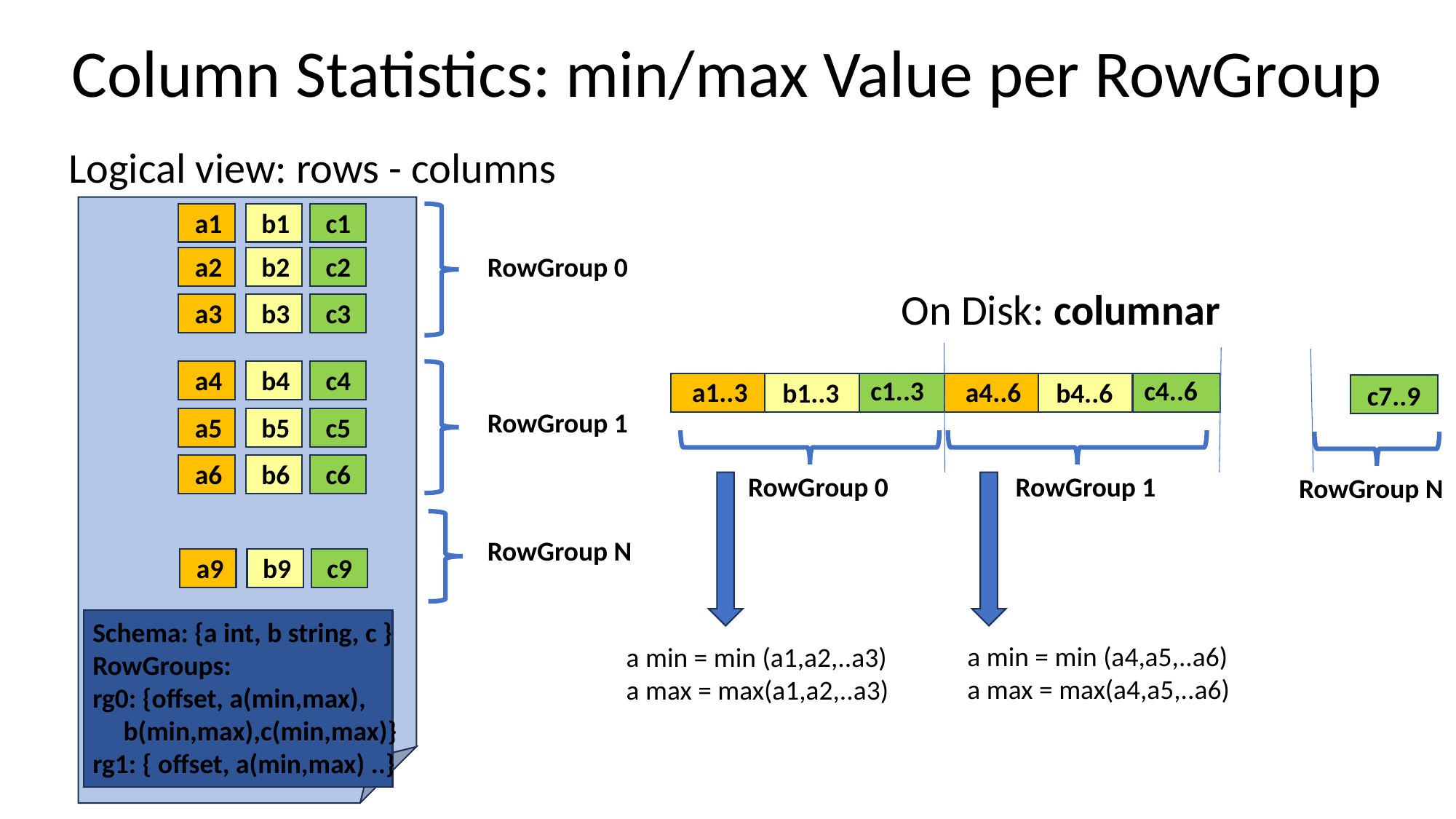

# Column Statistics: min/max Value per RowGroup
Logical view: rows - columns

a1
b1
c1

RowGroup 0
a2
b2
c2

On Disk: columnar
a3
b3
c3

a4
b4
c4

c1..3
c4..6
a1..3
a4..6
b1..3
b4..6

c7..9

RowGroup 1
a5
b5
c5

a6
b6
c6

RowGroup 0
RowGroup 1
RowGroup N

RowGroup N
a9
b9
c9

Schema: {a int, b string, c }
RowGroups:
rg0: {offset, a(min,max),
     b(min,max),c(min,max)}
rg1: { offset, a(min,max) ..}

a min = min (a4,a5,..a6)
a max = max(a4,a5,..a6)
a min = min (a1,a2,..a3)
a max = max(a1,a2,..a3)